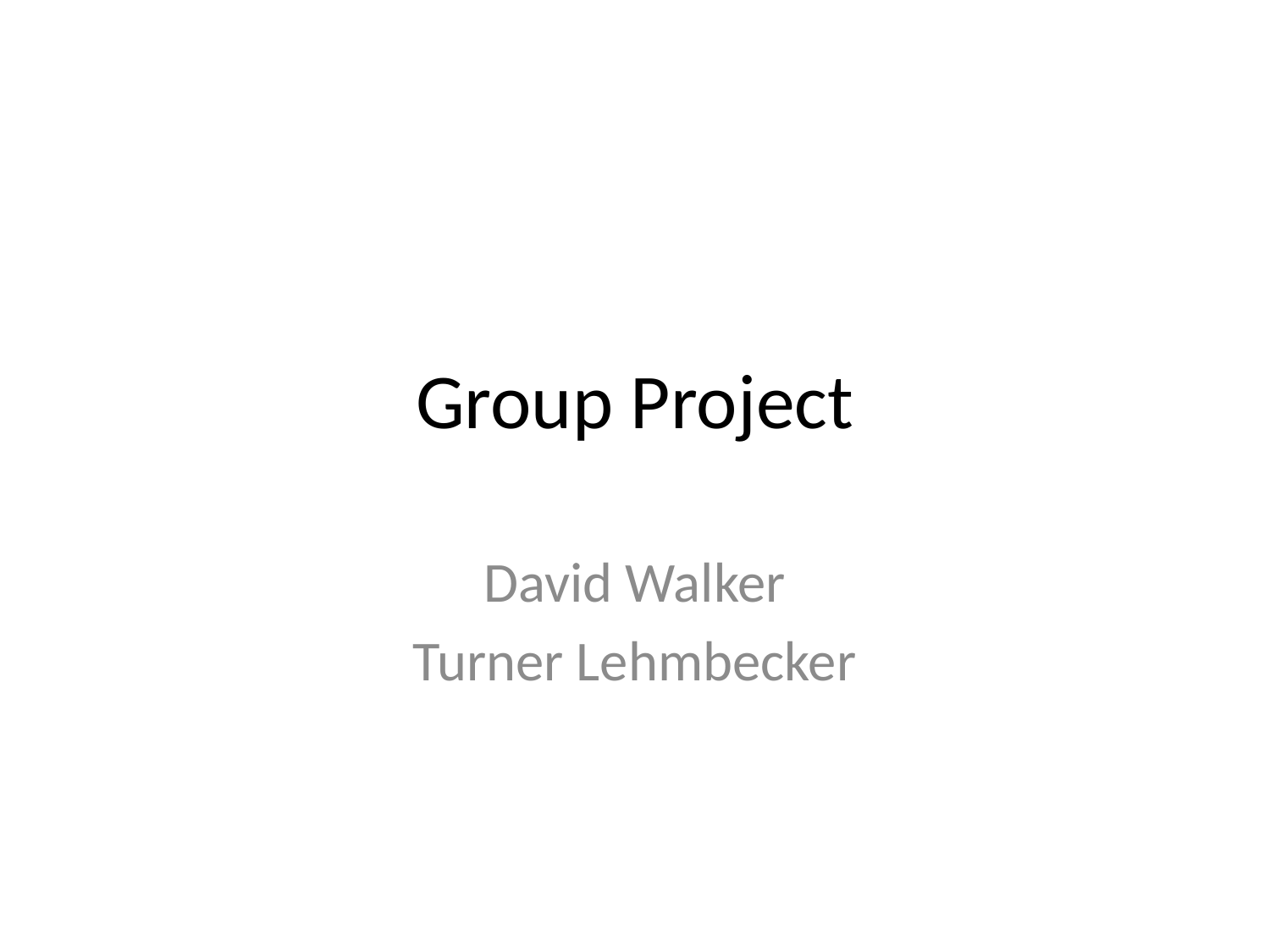

# Group Project
David Walker
Turner Lehmbecker